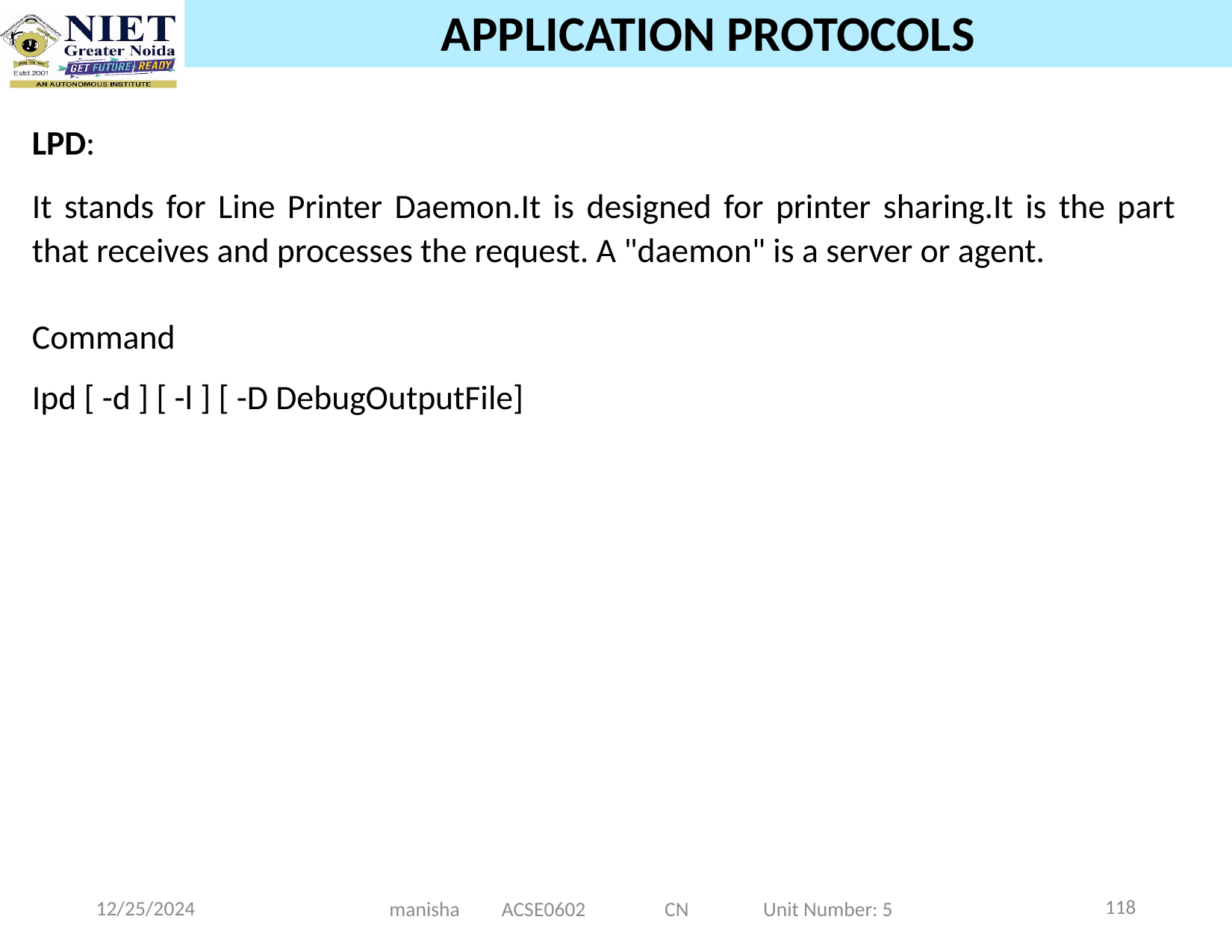

# APPLICATION PROTOCOLS
LPD:
It stands for Line Printer Daemon.It is designed for printer sharing.It is the part that receives and processes the request. A "daemon" is a server or agent.
Command
Ipd [ -d ] [ -l ] [ -D DebugOutputFile]
118
12/25/2024
manisha         ACSE0602                 CN                Unit Number: 5